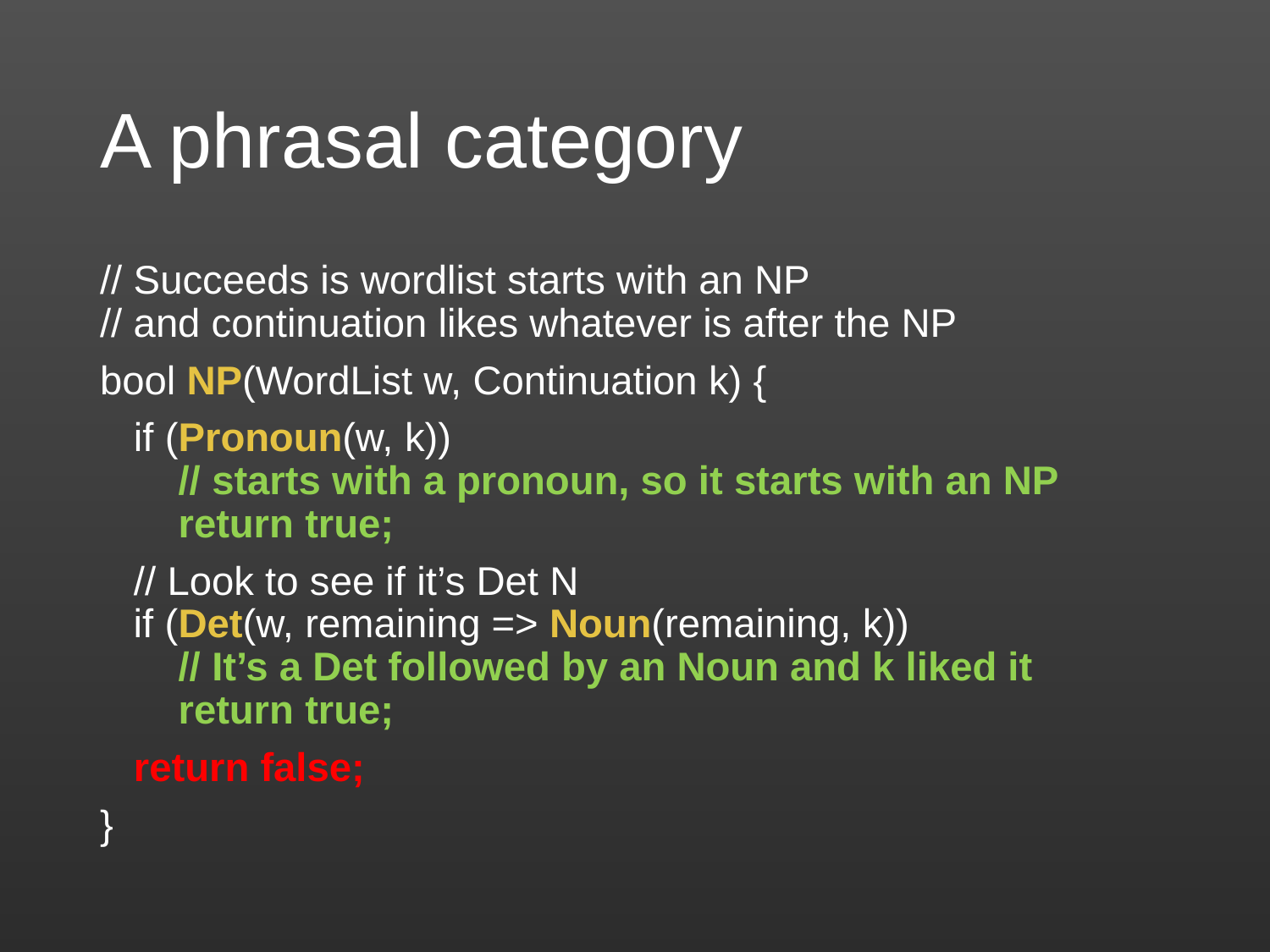

# A phrasal category
// Succeeds is wordlist starts with an NP
// and continuation likes whatever is after the NP
bool NP(WordList w, Continuation k) {
   if (Pronoun(w, k))
       // starts with a pronoun, so it starts with an NP
       return true;
   // Look to see if it’s Det N
   if (Det(w, remaining => Noun(remaining, k))
       // It’s a Det followed by an Noun and k liked it
       return true;
   return false;
}